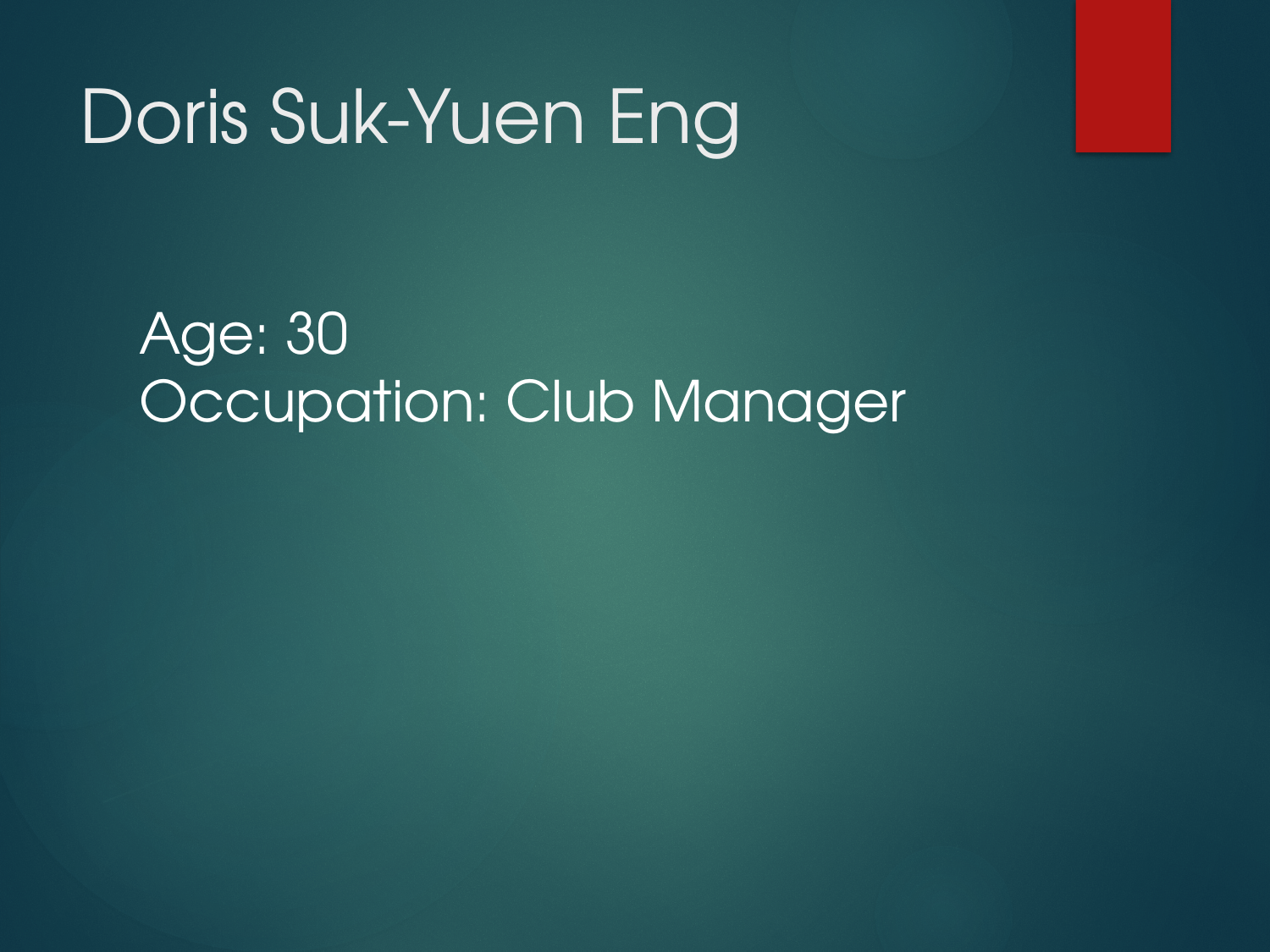

# Doris Suk-Yuen Eng

Age: 30
Occupation: Club Manager